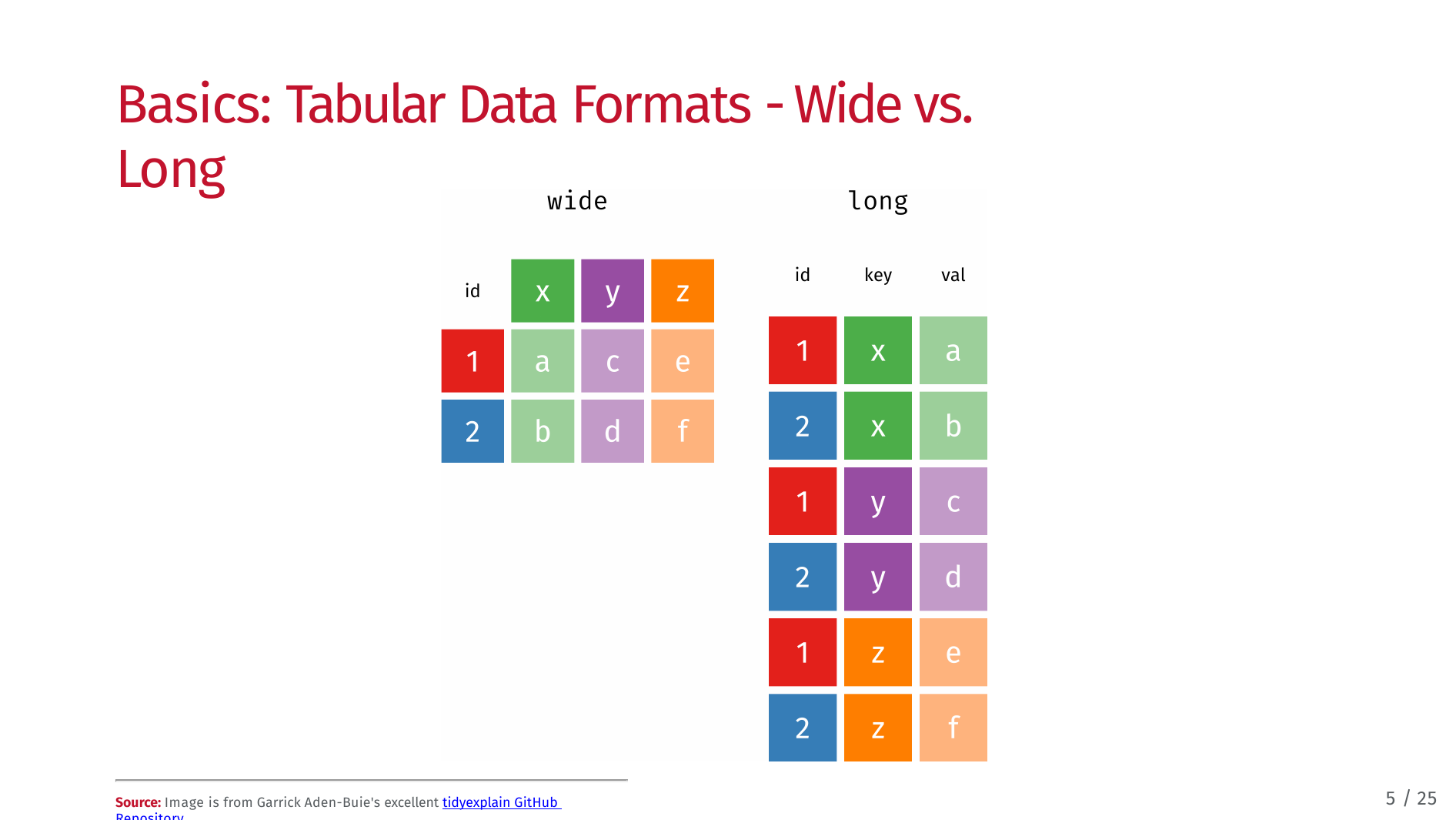

# Basics: Tabular Data Formats - Wide vs. Long

5 / 25
Source: Image is from Garrick Aden-Buie's excellent tidyexplain GitHub Repository